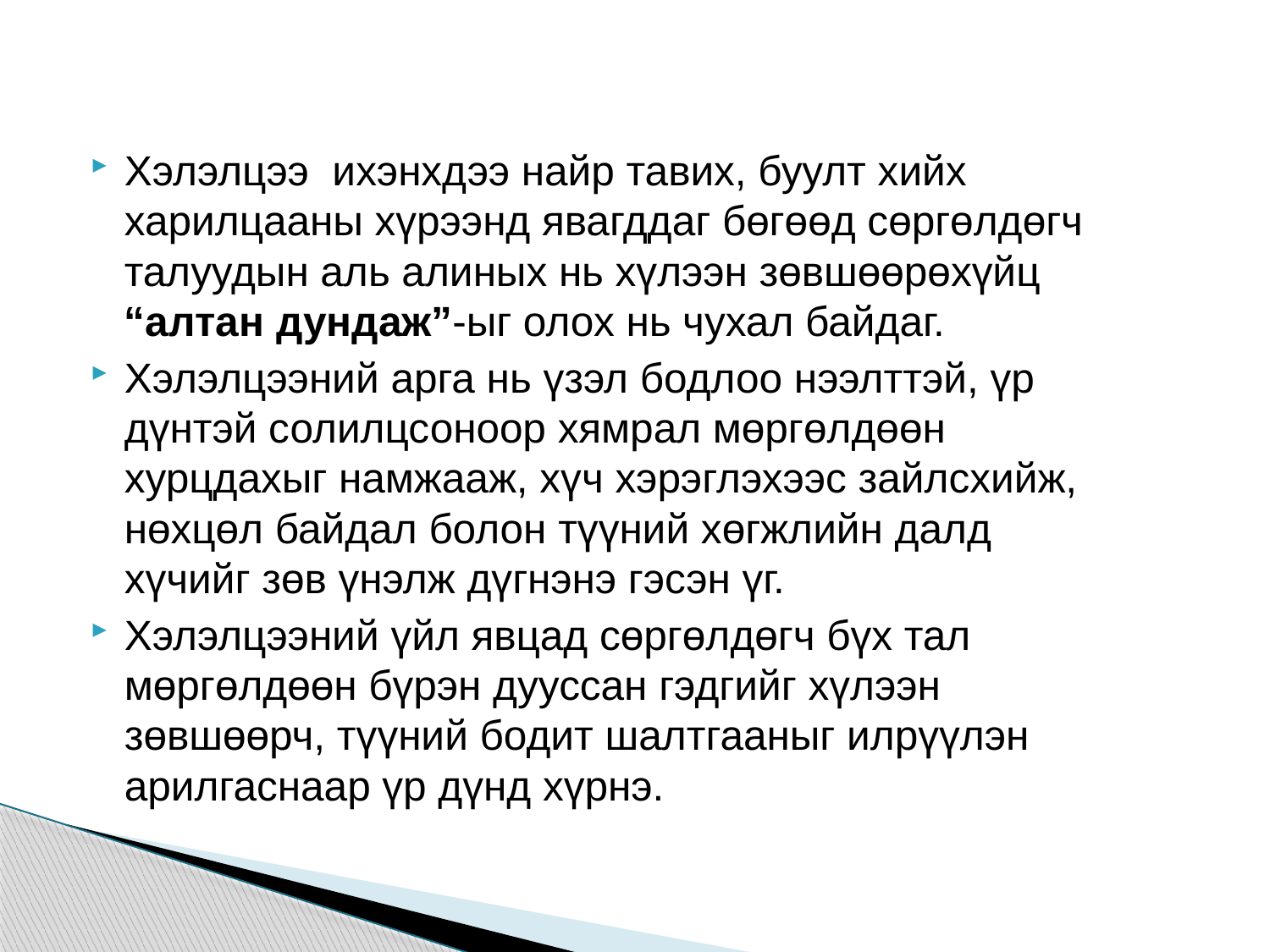

Хэлэлцээ  ихэнхдээ найр тавих, буулт хийх харилцааны хүрээнд явагддаг бөгөөд сөргөлдөгч талуудын аль алиных нь хүлээн зөвшөөрөхүйц “алтан дундаж”-ыг олох нь чухал байдаг.
Хэлэлцээний арга нь үзэл бодлоо нээлттэй, үр дүнтэй солилцсоноор хямрал мөргөлдөөн хурцдахыг намжааж, хүч хэрэглэхээс зайлсхийж, нөхцөл байдал болон түүний хөгжлийн далд хүчийг зөв үнэлж дүгнэнэ гэсэн үг.
Хэлэлцээний үйл явцад сөргөлдөгч бүх тал мөргөлдөөн бүрэн дууссан гэдгийг хүлээн зөвшөөрч, түүний бодит шалтгааныг илрүүлэн арилгаснаар үр дүнд хүрнэ.